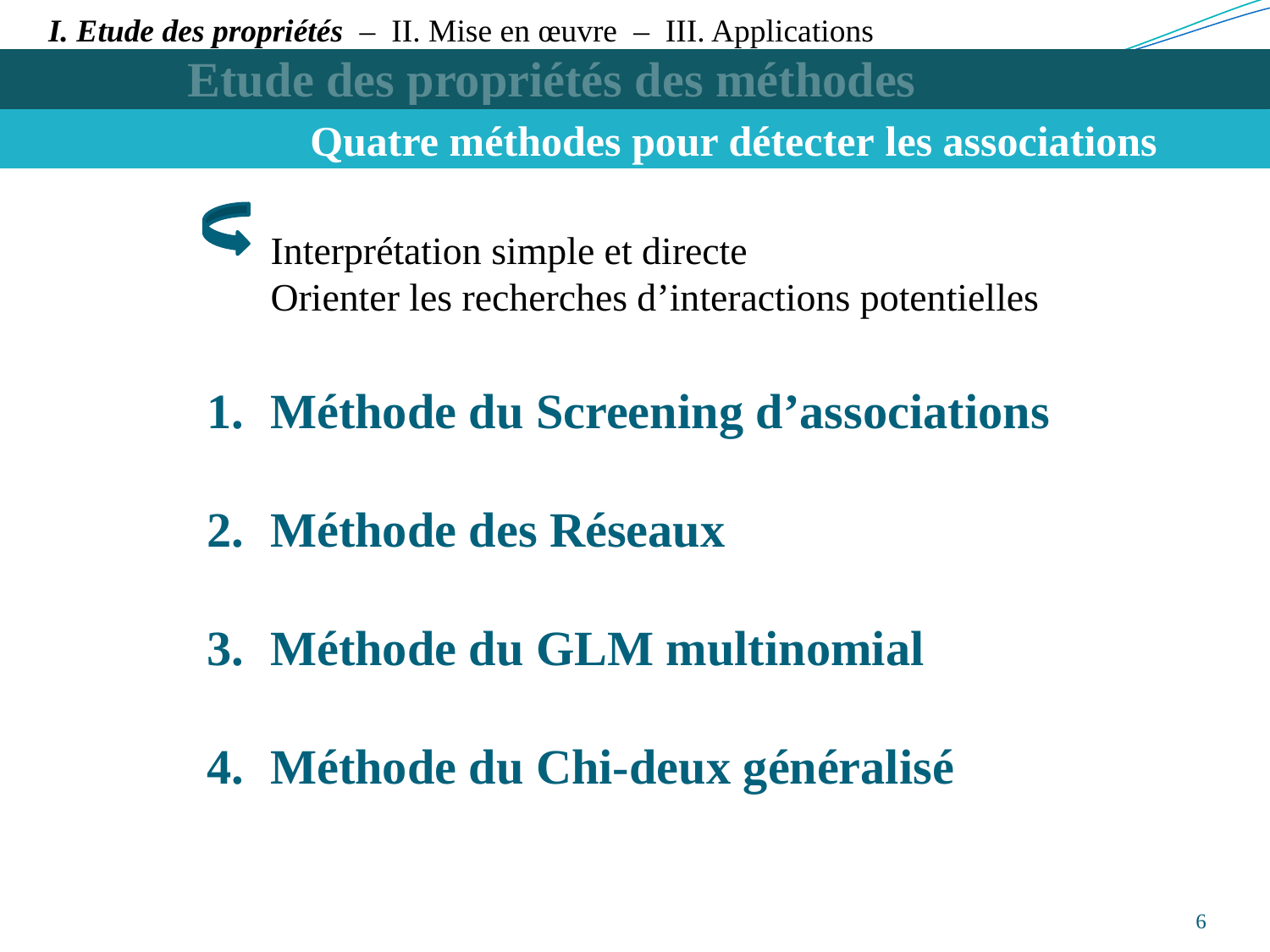

I. Etude des propriétés  –  II. Mise en œuvre  –  III. Applications

Etude des propriétés des méthodes
Quatre méthodes pour détecter les associations

Interprétation simple et directe
Orienter les recherches d’interactions potentielles
Méthode du Screening d’associations

Méthode des Réseaux

Méthode du GLM multinomial

Méthode du Chi-deux généralisé
6